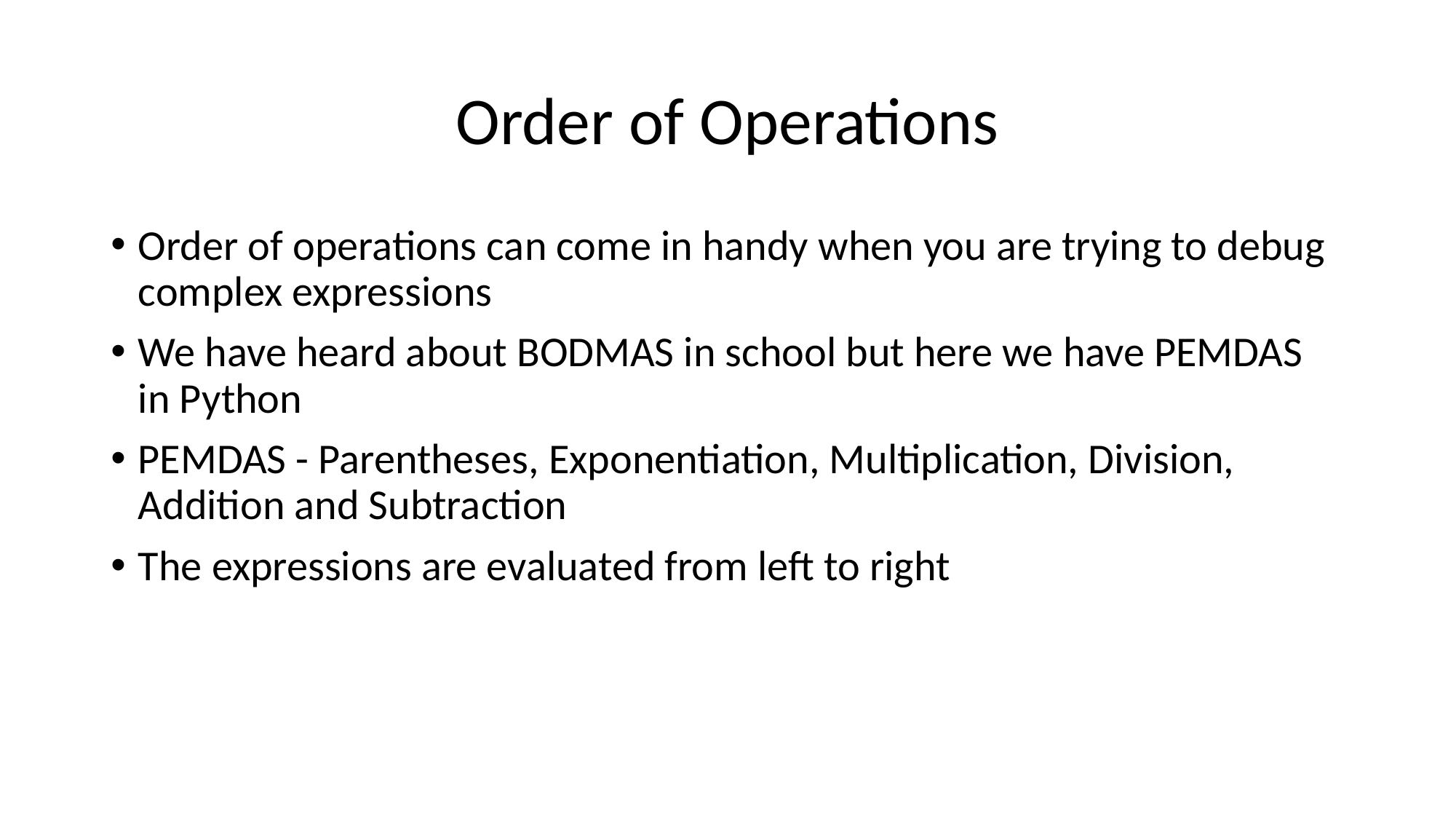

# Order of Operations
Order of operations can come in handy when you are trying to debug complex expressions
We have heard about BODMAS in school but here we have PEMDAS in Python
PEMDAS - Parentheses, Exponentiation, Multiplication, Division, Addition and Subtraction
The expressions are evaluated from left to right